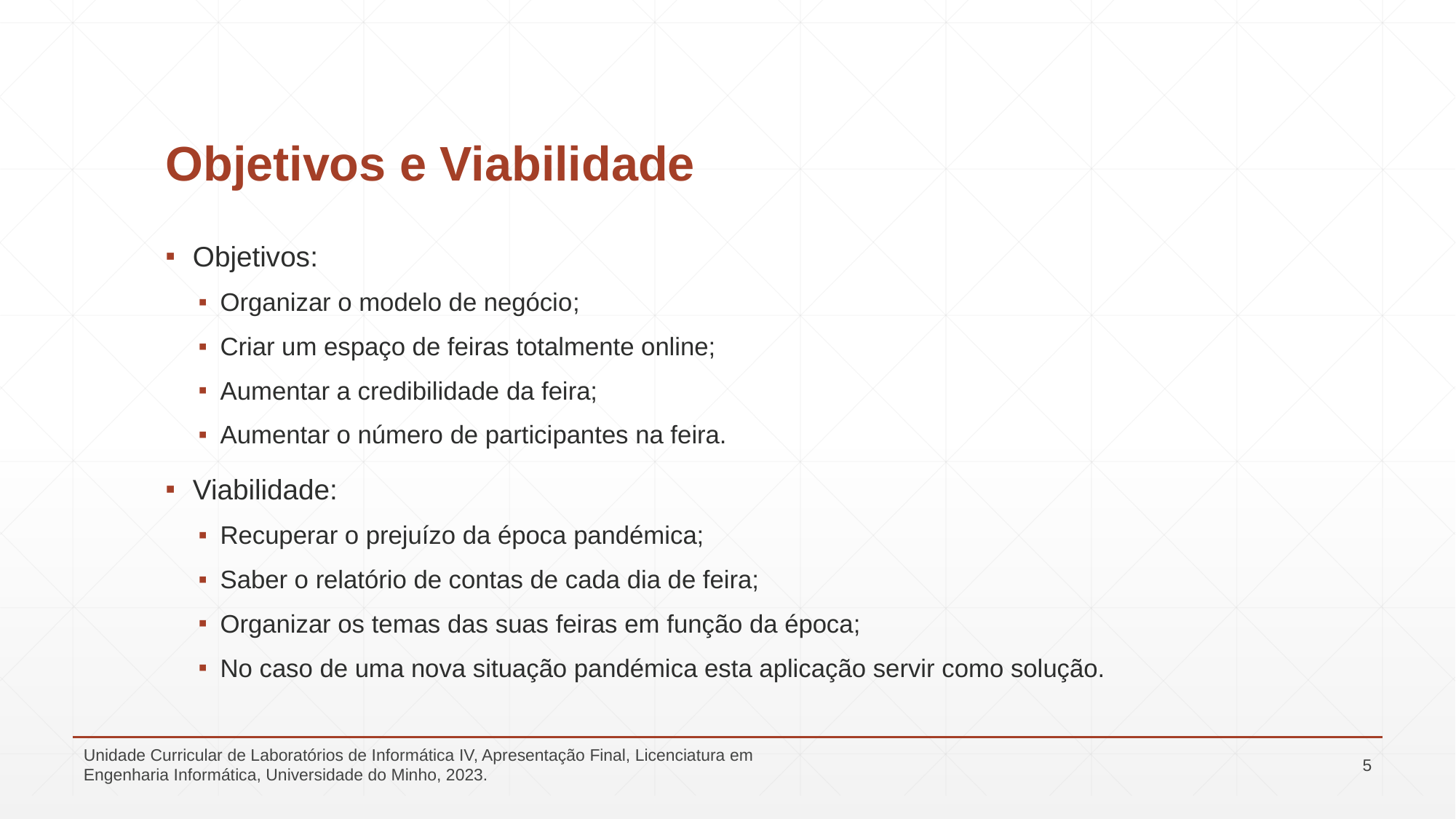

# Objetivos e Viabilidade
Objetivos:
Organizar o modelo de negócio;
Criar um espaço de feiras totalmente online;
Aumentar a credibilidade da feira;
Aumentar o número de participantes na feira.
Viabilidade:
Recuperar o prejuízo da época pandémica;
Saber o relatório de contas de cada dia de feira;
Organizar os temas das suas feiras em função da época;
No caso de uma nova situação pandémica esta aplicação servir como solução.

Unidade Curricular de Laboratórios de Informática IV, Apresentação Final, Licenciatura em Engenharia Informática, Universidade do Minho, 2023.
5